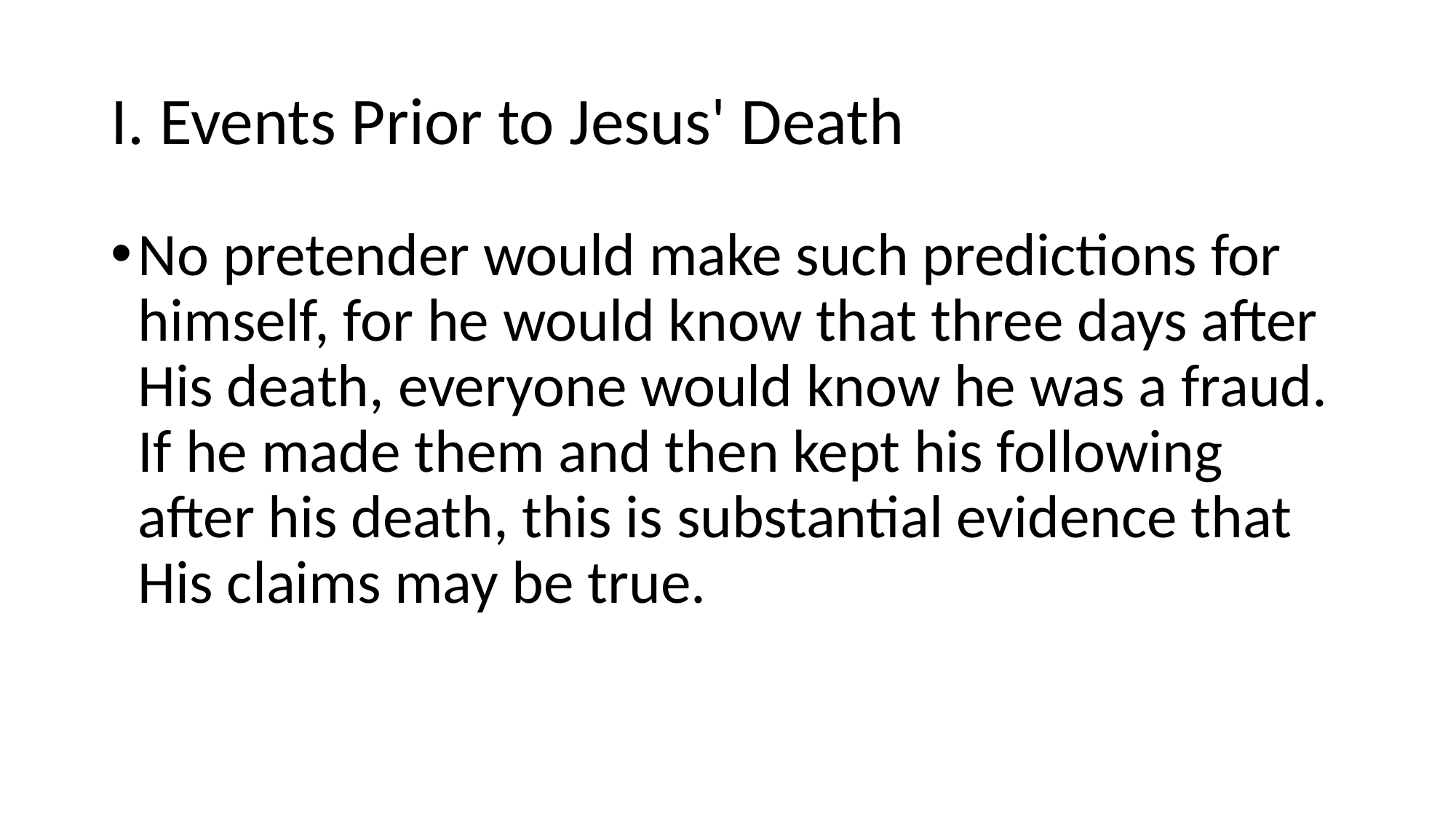

# I. Events Prior to Jesus' Death
No pretender would make such predictions for himself, for he would know that three days after His death, everyone would know he was a fraud. If he made them and then kept his following after his death, this is substantial evidence that His claims may be true.